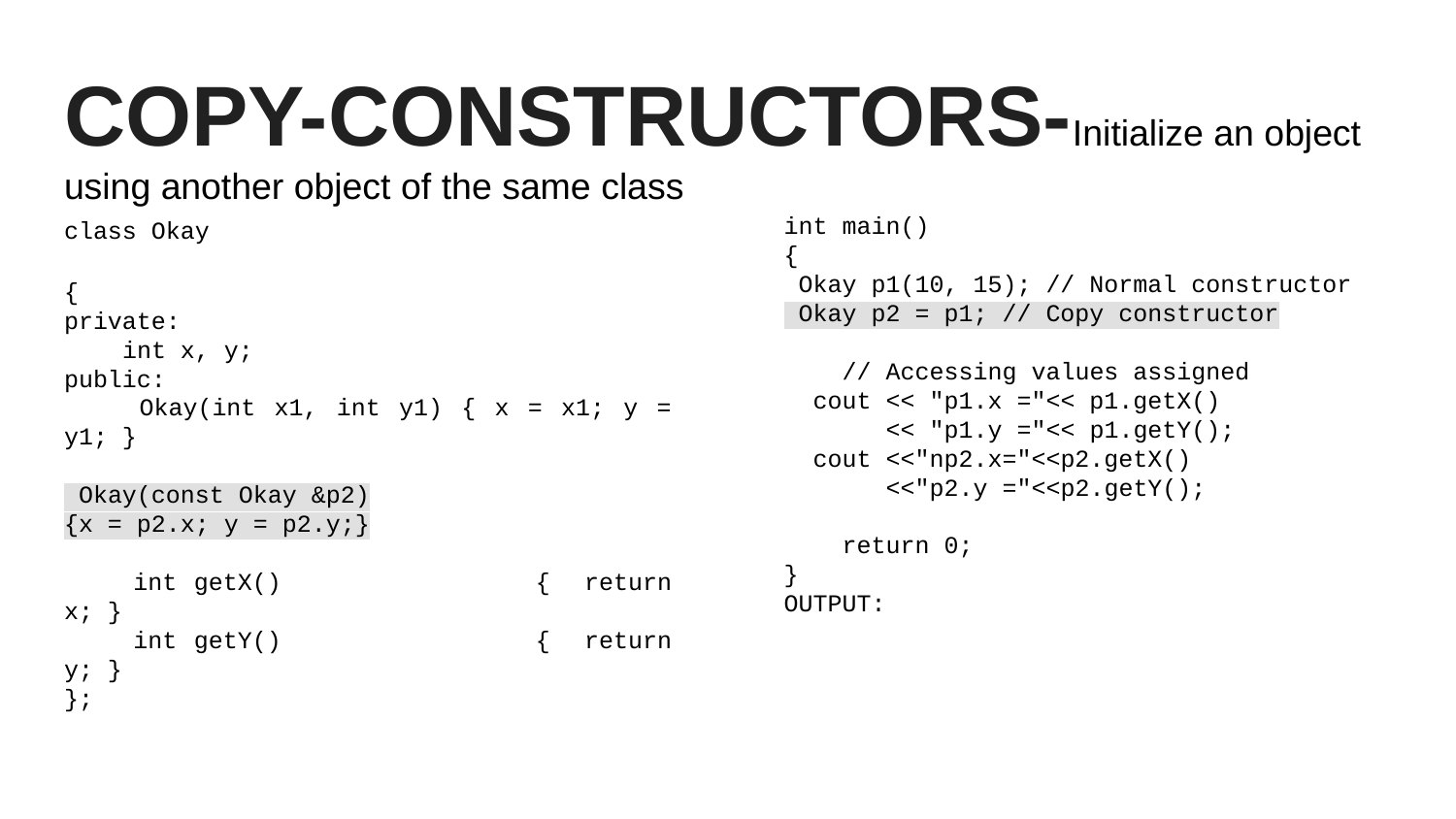

# COPY-CONSTRUCTORS-Initialize an object using another object of the same class

class Okay
{
private:
    int x, y;
public:
    Okay(int x1, int y1) { x = x1; y = y1; }

 Okay(const Okay &p2)
{x = p2.x; y = p2.y;}

    int getX()        	{  return x; }
    int getY()        	{  return y; }
};

int main()
{
 Okay p1(10, 15); // Normal constructor
 Okay p2 = p1; // Copy constructor

    // Accessing values assigned
  cout << "p1.x ="<< p1.getX()
       << "p1.y ="<< p1.getY();
  cout <<"np2.x="<<p2.getX()
       <<"p2.y ="<<p2.getY();

    return 0;
}
OUTPUT: